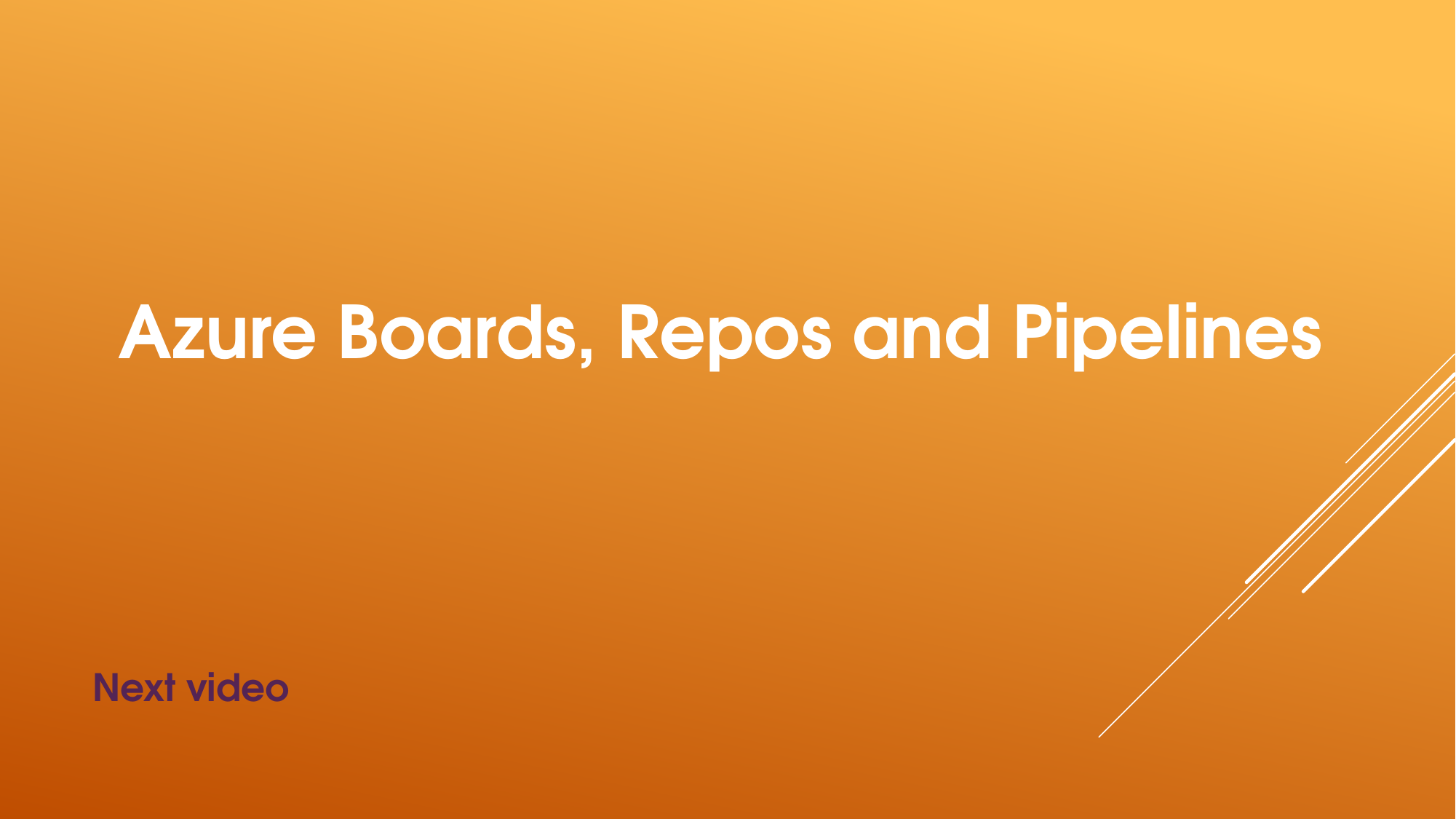

# Azure Boards, Repos and Pipelines

Next video